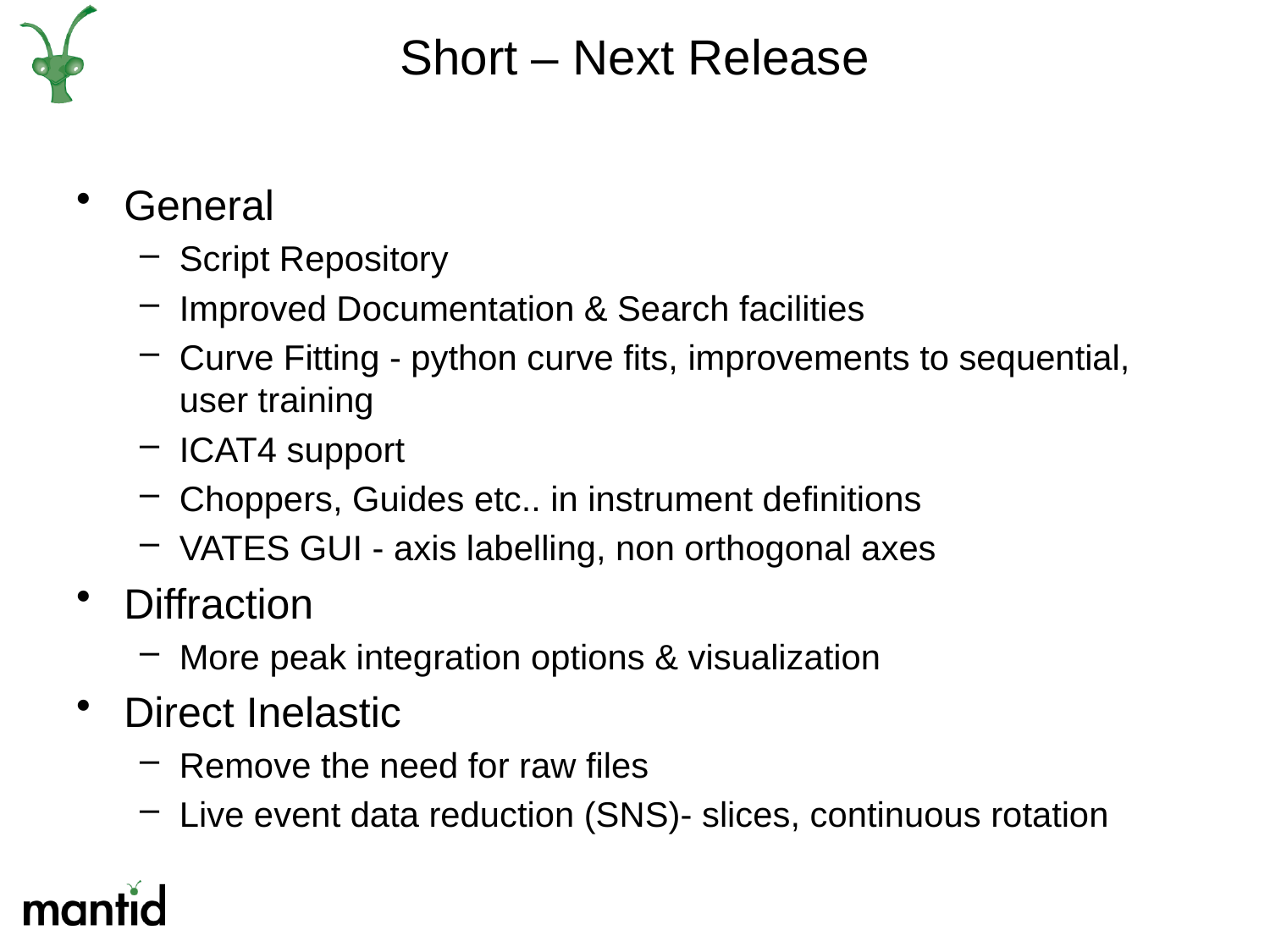

# Short – Next Release
General
Script Repository
Improved Documentation & Search facilities
Curve Fitting - python curve fits, improvements to sequential, user training
ICAT4 support
Choppers, Guides etc.. in instrument definitions
VATES GUI - axis labelling, non orthogonal axes
Diffraction
More peak integration options & visualization
Direct Inelastic
Remove the need for raw files
Live event data reduction (SNS)- slices, continuous rotation